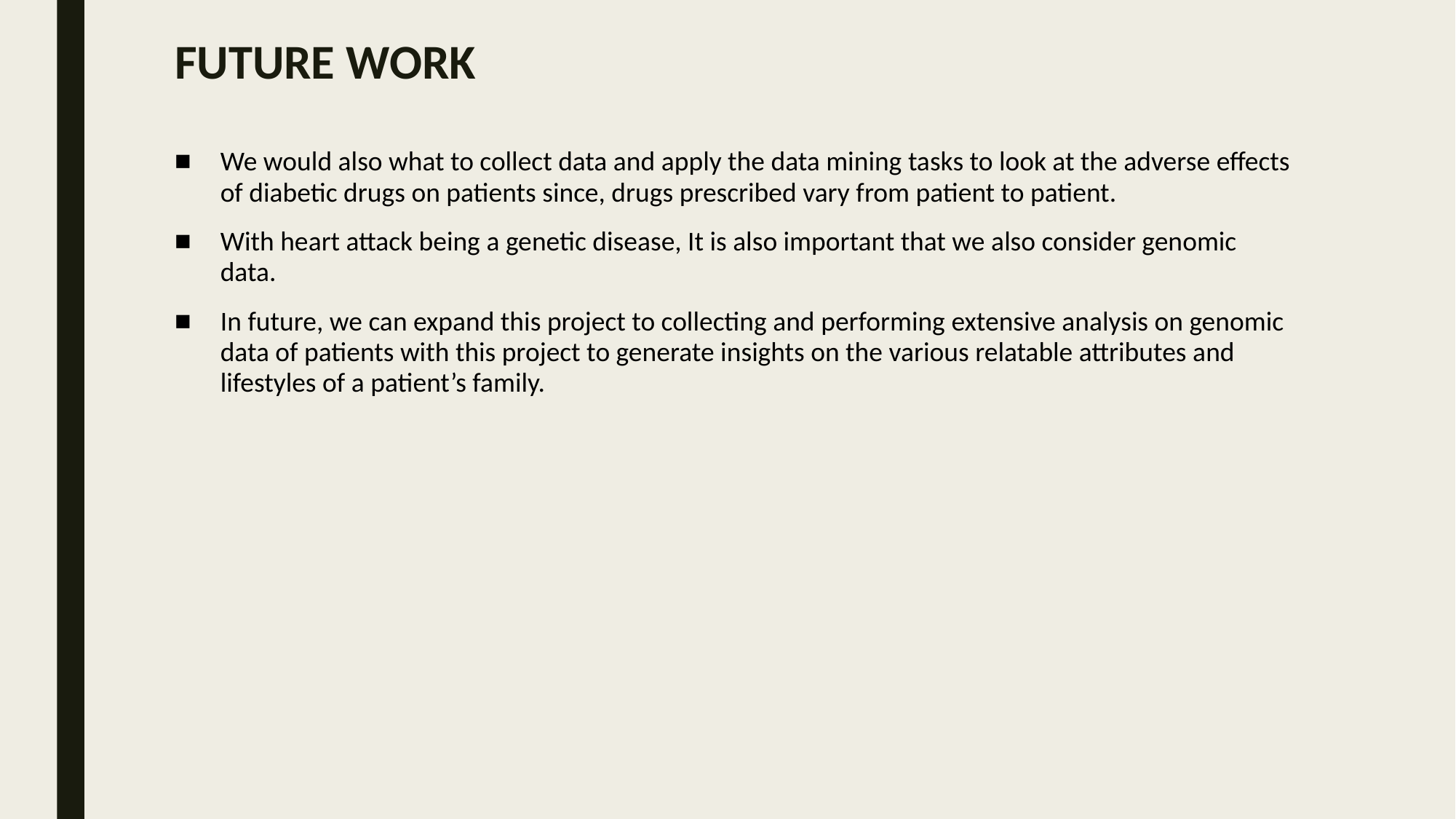

# FUTURE WORK
We would also what to collect data and apply the data mining tasks to look at the adverse effects of diabetic drugs on patients since, drugs prescribed vary from patient to patient.
With heart attack being a genetic disease, It is also important that we also consider genomic data.
In future, we can expand this project to collecting and performing extensive analysis on genomic data of patients with this project to generate insights on the various relatable attributes and lifestyles of a patient’s family.